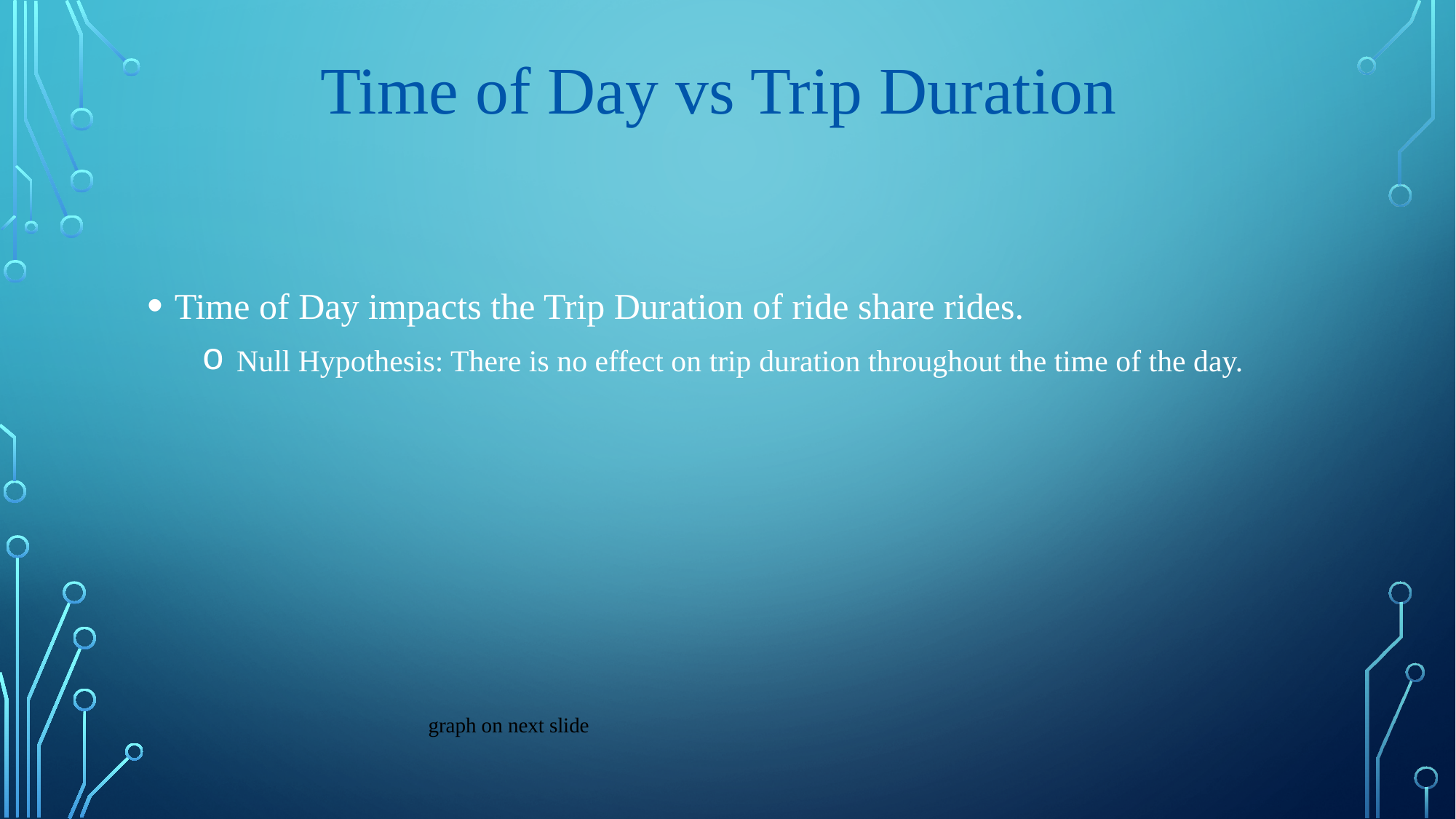

# Time of Day vs Trip Duration
Time of Day impacts the Trip Duration of ride share rides.
 Null Hypothesis: There is no effect on trip duration throughout the time of the day.

graph on next slide